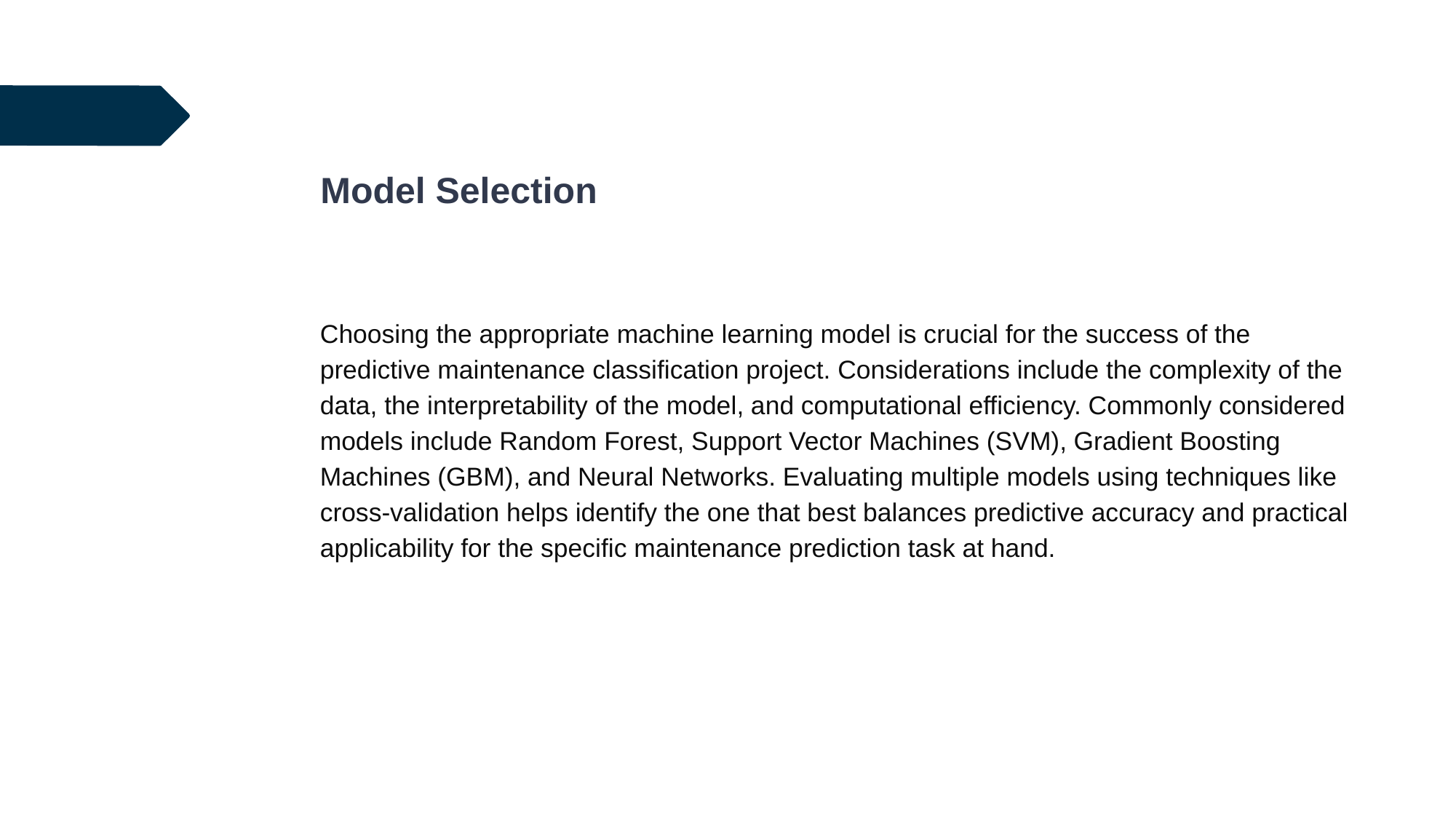

# Model Selection

Choosing the appropriate machine learning model is crucial for the success of the predictive maintenance classification project. Considerations include the complexity of the data, the interpretability of the model, and computational efficiency. Commonly considered models include Random Forest, Support Vector Machines (SVM), Gradient Boosting Machines (GBM), and Neural Networks. Evaluating multiple models using techniques like cross-validation helps identify the one that best balances predictive accuracy and practical applicability for the specific maintenance prediction task at hand.